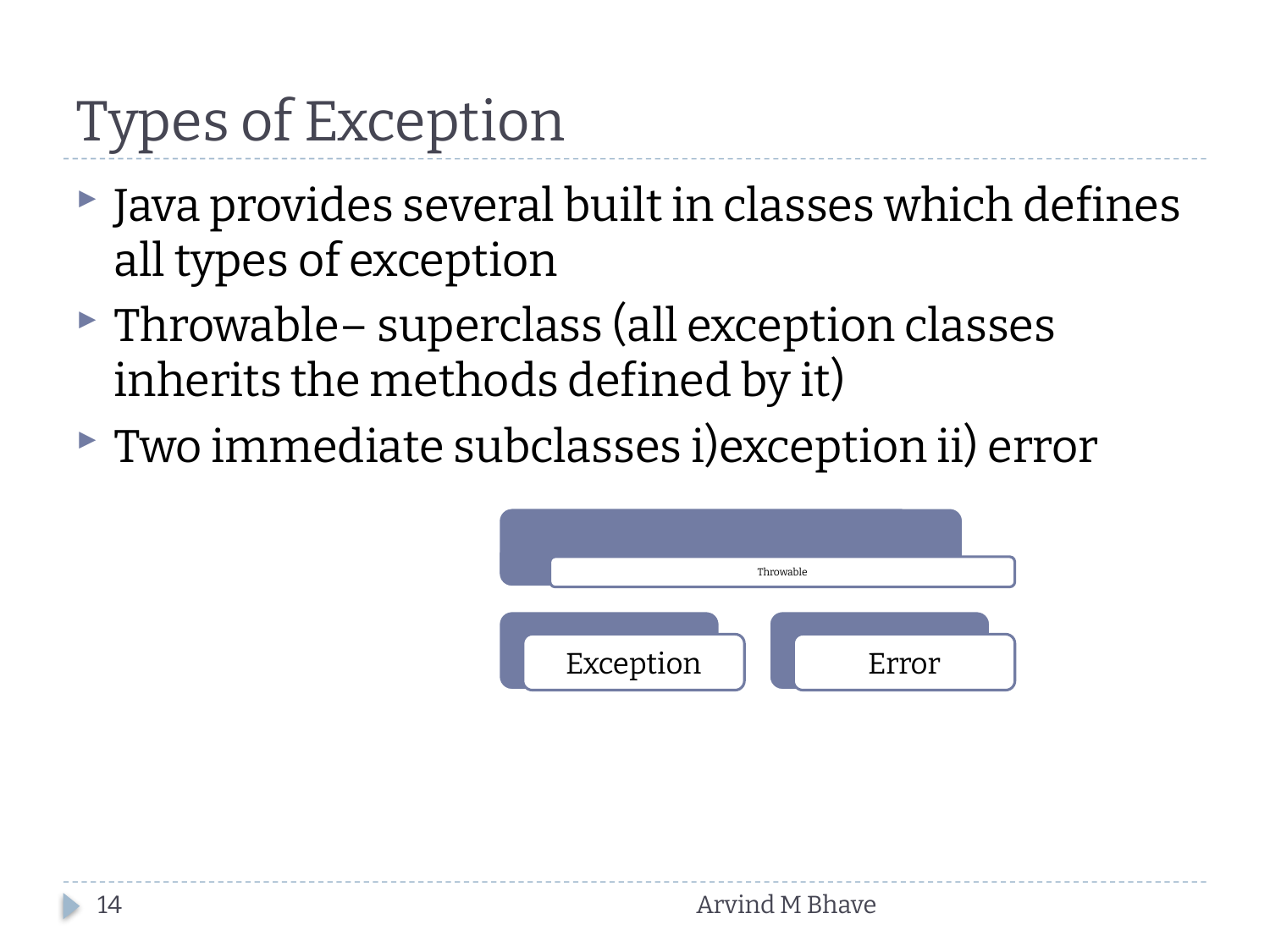

# Types of Exception
Java provides several built in classes which defines all types of exception
Throwable– superclass (all exception classes inherits the methods defined by it)
Two immediate subclasses i)exception ii) error

Throwable
Exception
Error
14
Arvind M Bhave